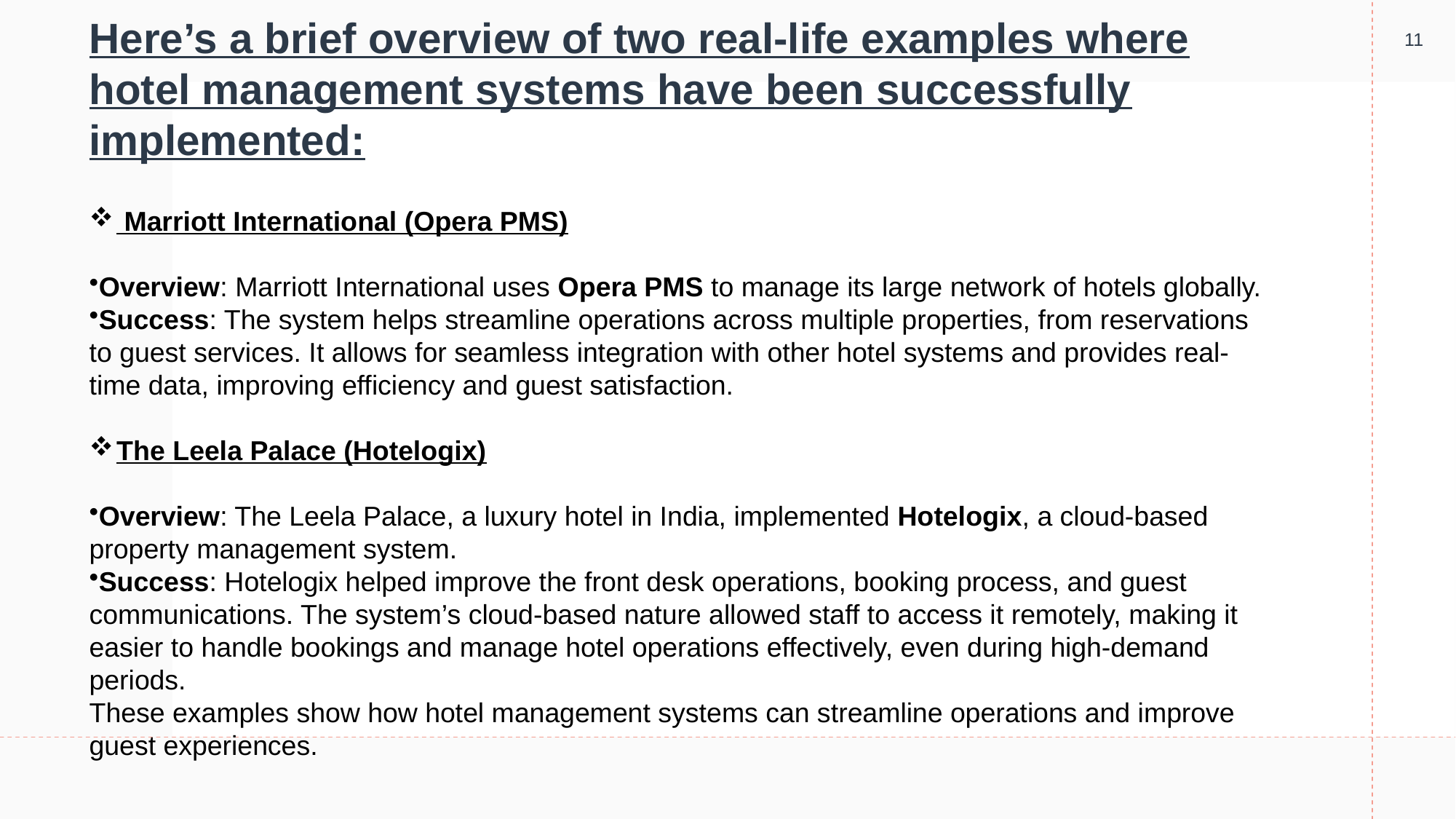

11
Here’s a brief overview of two real-life examples where hotel management systems have been successfully implemented:

 Marriott International (Opera PMS)

Overview: Marriott International uses Opera PMS to manage its large network of hotels globally.
Success: The system helps streamline operations across multiple properties, from reservations to guest services. It allows for seamless integration with other hotel systems and provides real-time data, improving efficiency and guest satisfaction.

The Leela Palace (Hotelogix)

Overview: The Leela Palace, a luxury hotel in India, implemented Hotelogix, a cloud-based property management system.
Success: Hotelogix helped improve the front desk operations, booking process, and guest communications. The system’s cloud-based nature allowed staff to access it remotely, making it easier to handle bookings and manage hotel operations effectively, even during high-demand periods.
These examples show how hotel management systems can streamline operations and improve guest experiences.